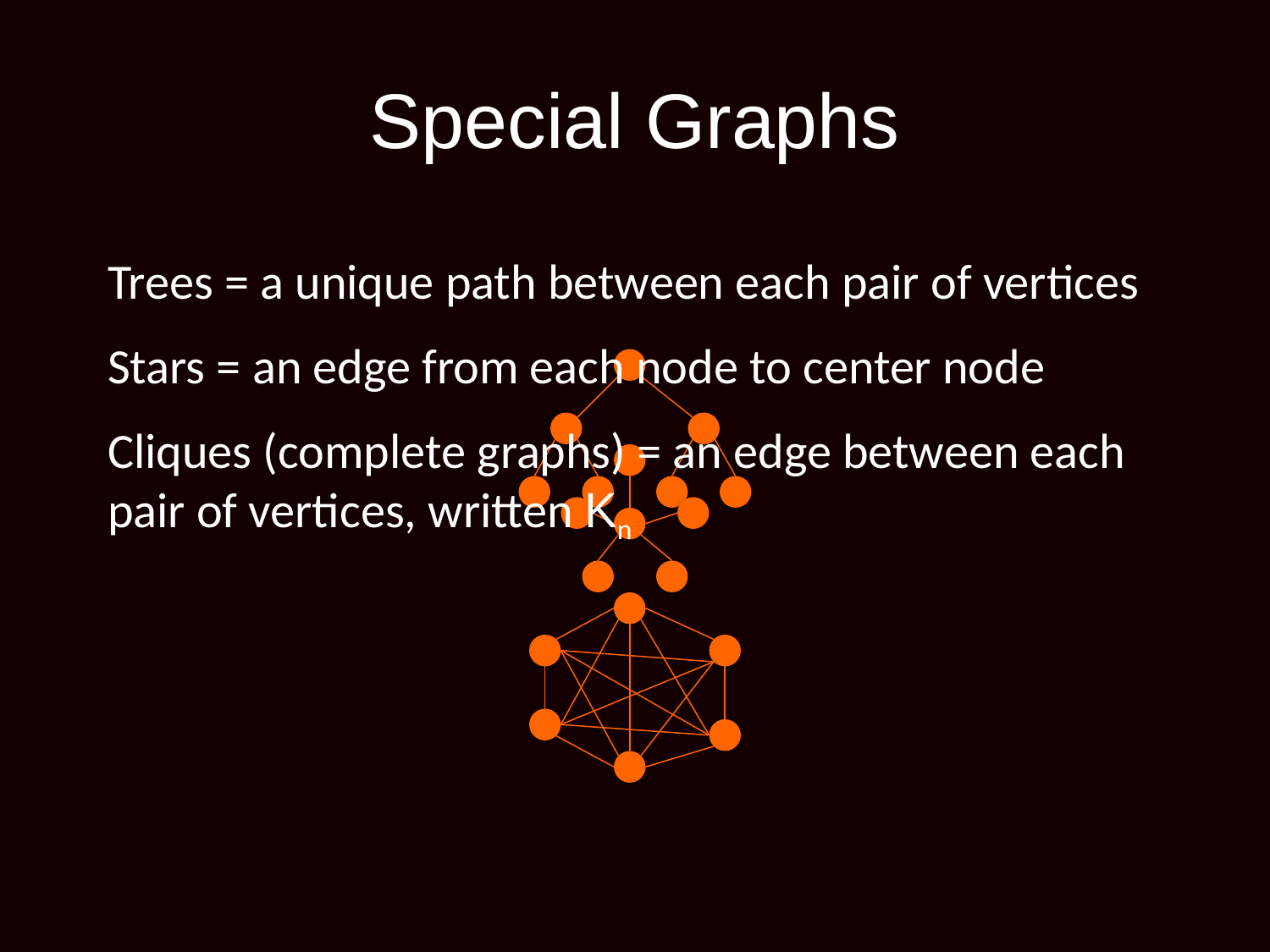

# Special Graphs
Trees = a unique path between each pair of vertices
Stars = an edge from each node to center node

Cliques (complete graphs) = an edge between each pair of vertices, written Kn